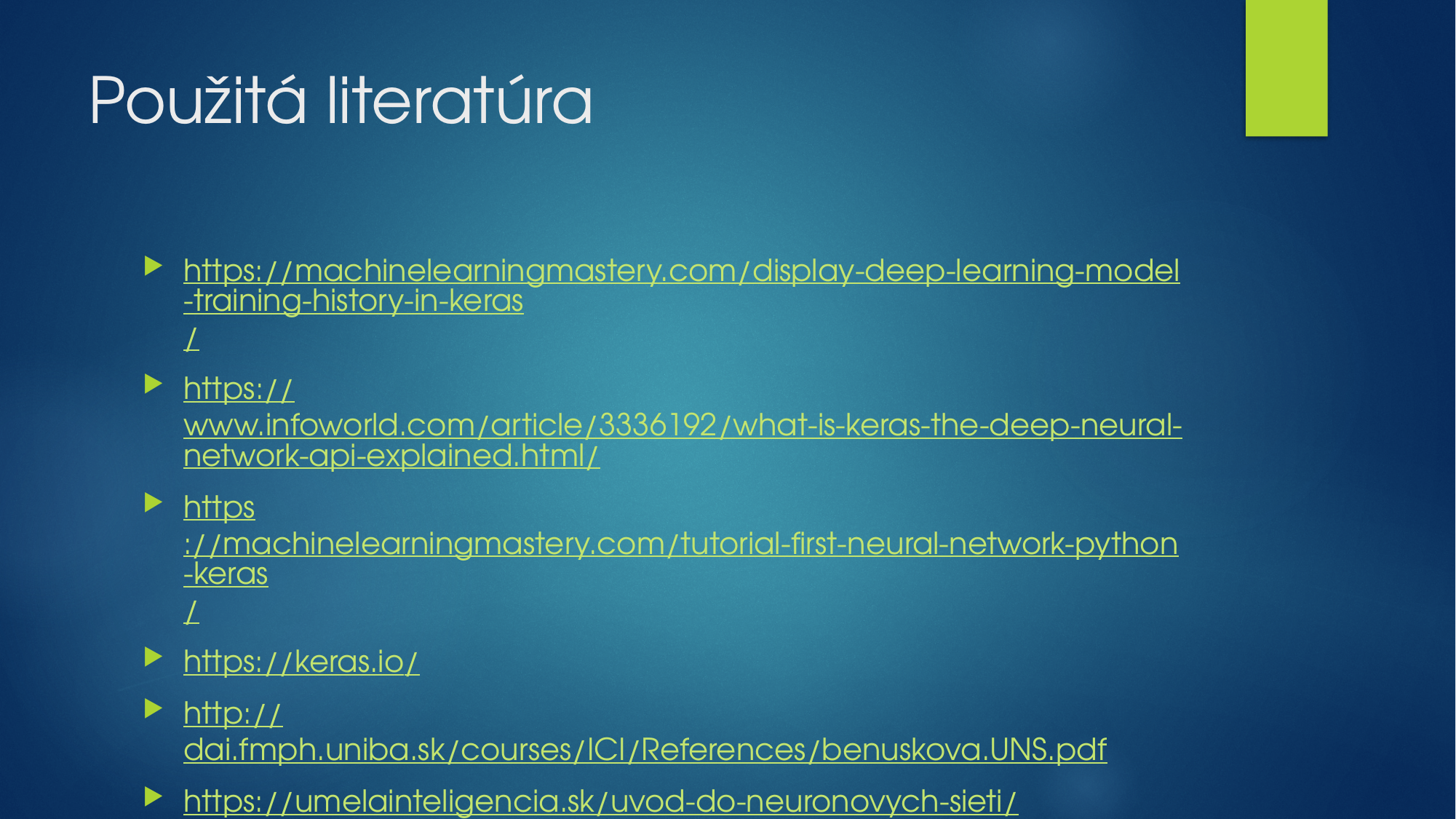

# Použitá literatúra
https://machinelearningmastery.com/display-deep-learning-model-training-history-in-keras/
https://www.infoworld.com/article/3336192/what-is-keras-the-deep-neural-network-api-explained.html/
https://machinelearningmastery.com/tutorial-first-neural-network-python-keras/
https://keras.io/
http://dai.fmph.uniba.sk/courses/ICI/References/benuskova.UNS.pdf
https://umelainteligencia.sk/uvod-do-neuronovych-sieti/